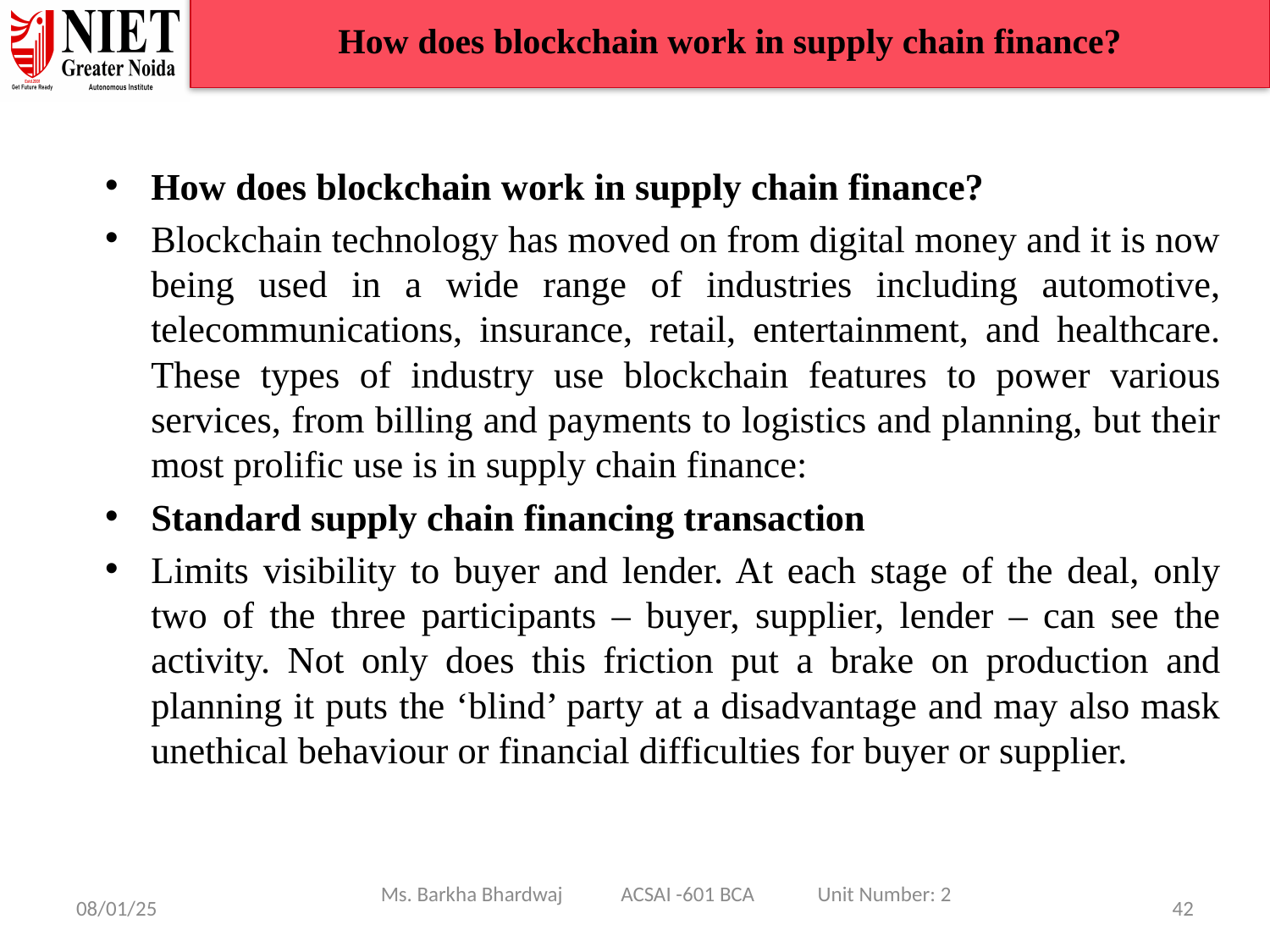

How does blockchain work in supply chain finance?
How does blockchain work in supply chain finance?
Blockchain technology has moved on from digital money and it is now being used in a wide range of industries including automotive, telecommunications, insurance, retail, entertainment, and healthcare. These types of industry use blockchain features to power various services, from billing and payments to logistics and planning, but their most prolific use is in supply chain finance:
Standard supply chain financing transaction
Limits visibility to buyer and lender. At each stage of the deal, only two of the three participants – buyer, supplier, lender – can see the activity. Not only does this friction put a brake on production and planning it puts the ‘blind’ party at a disadvantage and may also mask unethical behaviour or financial difficulties for buyer or supplier.

Ms. Barkha Bhardwaj            ACSAI -601 BCA             Unit Number: 2
08/01/25
42